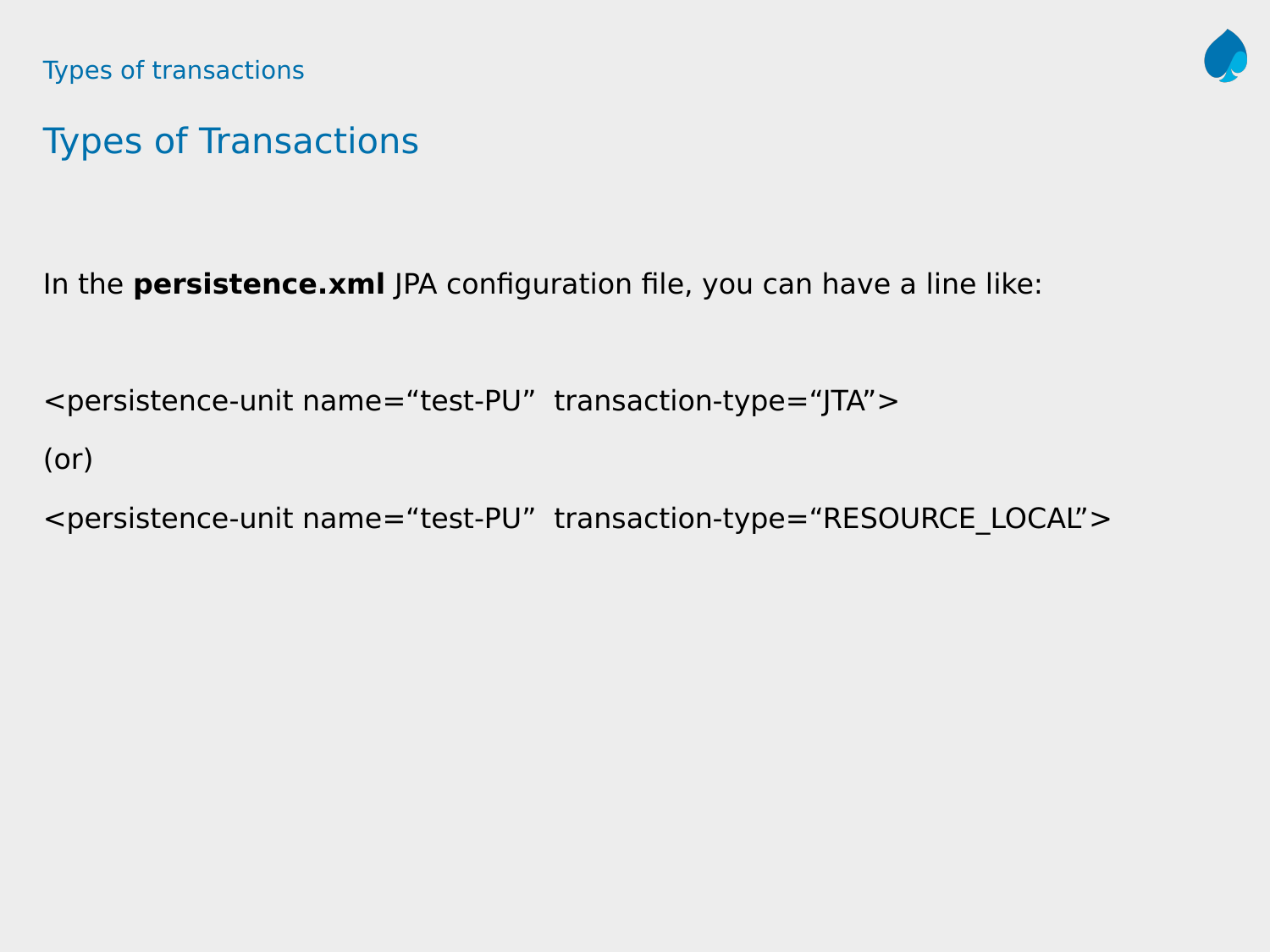

# Types of transactions Types of Transactions

In the persistence.xml JPA configuration file, you can have a line like:

<persistence-unit name=“test-PU”  transaction-type=“JTA”>
(or)
<persistence-unit name=“test-PU”  transaction-type=“RESOURCE_LOCAL”>